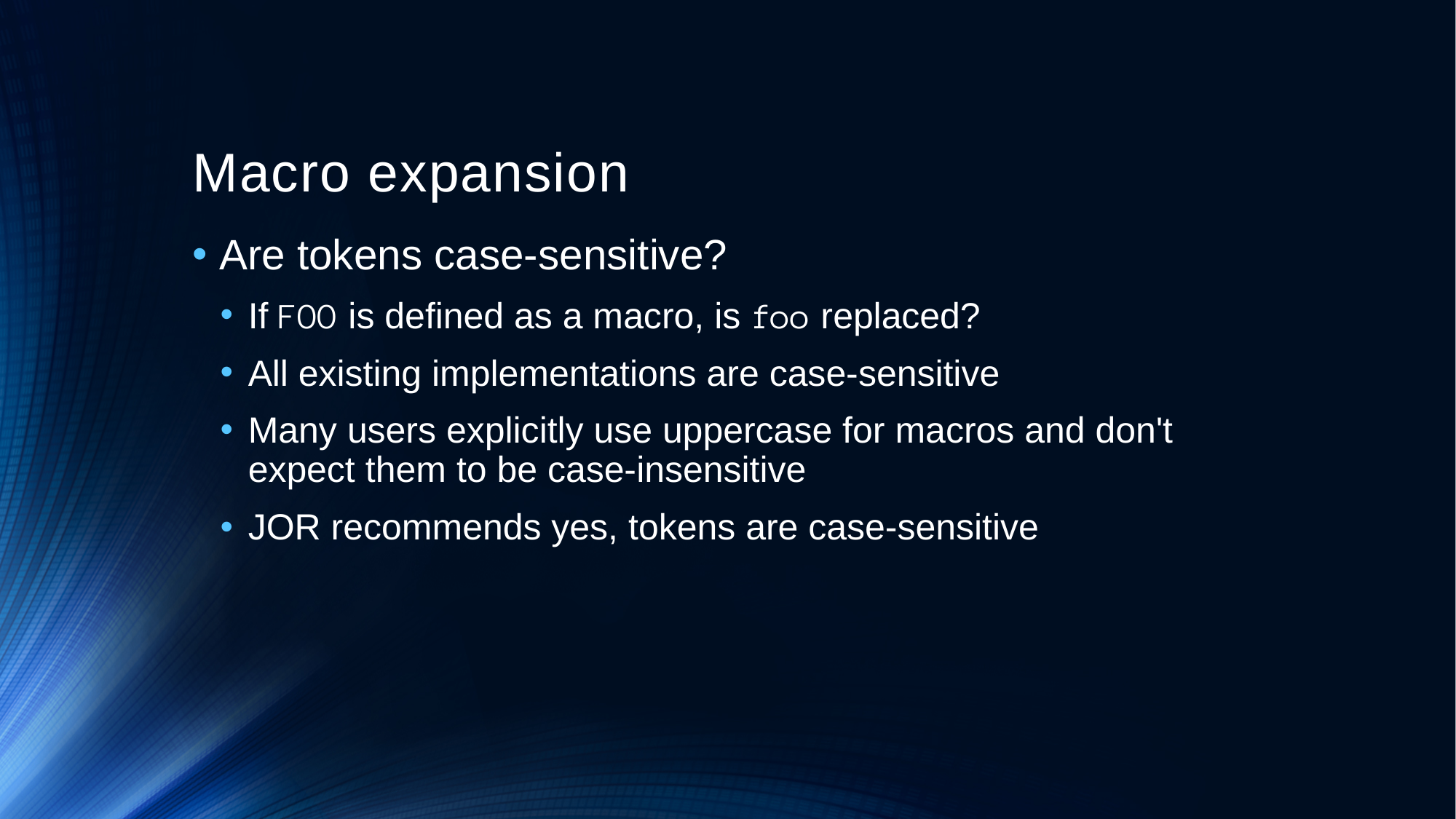

# Macro expansion
Are tokens case-sensitive?
If FOO is defined as a macro, is foo replaced?
All existing implementations are case-sensitive
Many users explicitly use uppercase for macros and don't expect them to be case-insensitive
JOR recommends yes, tokens are case-sensitive